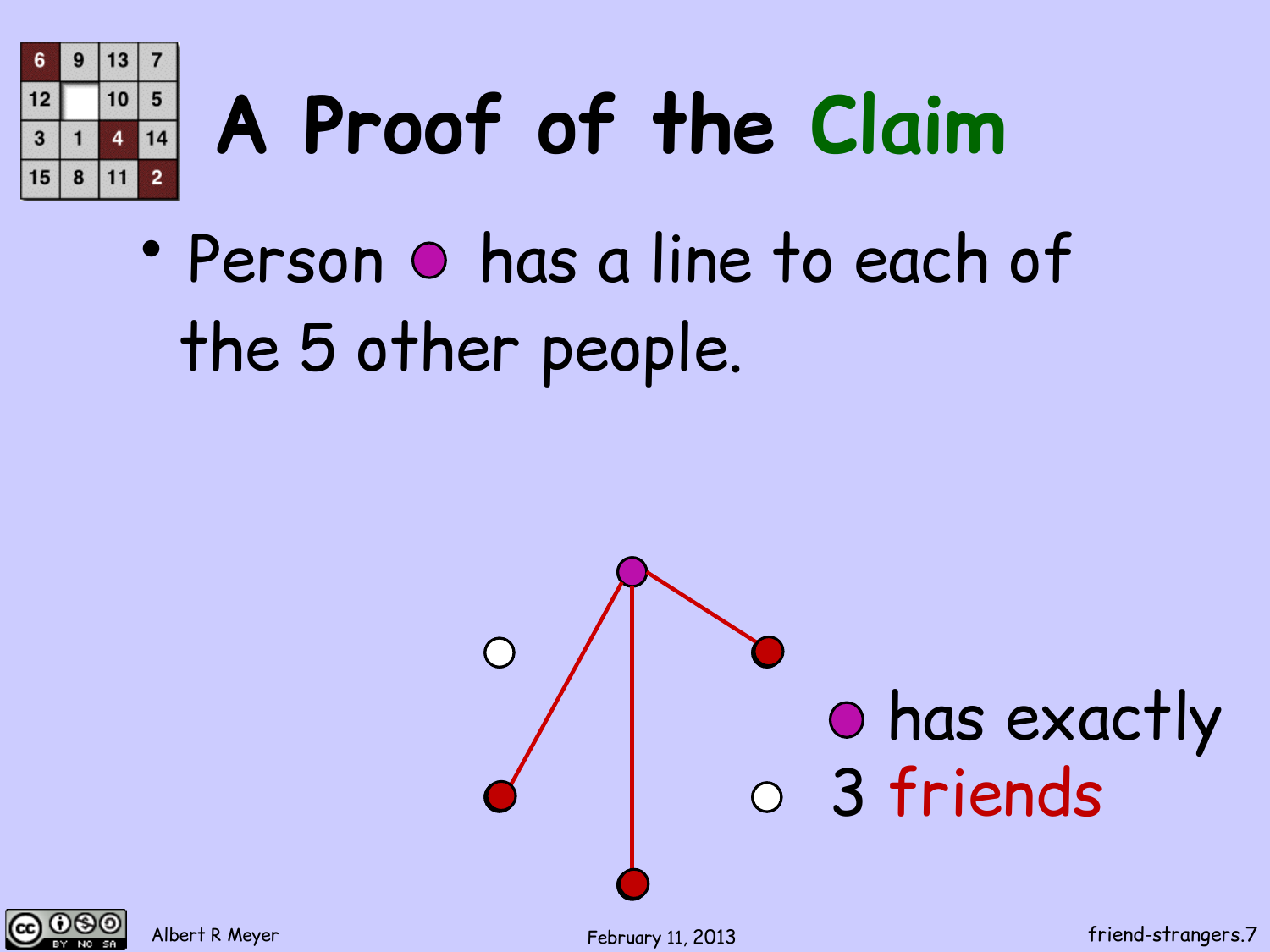

# A Proof of the Claim
Person     has a line to each of
  the 5 other people.

   has exactly
3 friends

friend-strangers.7